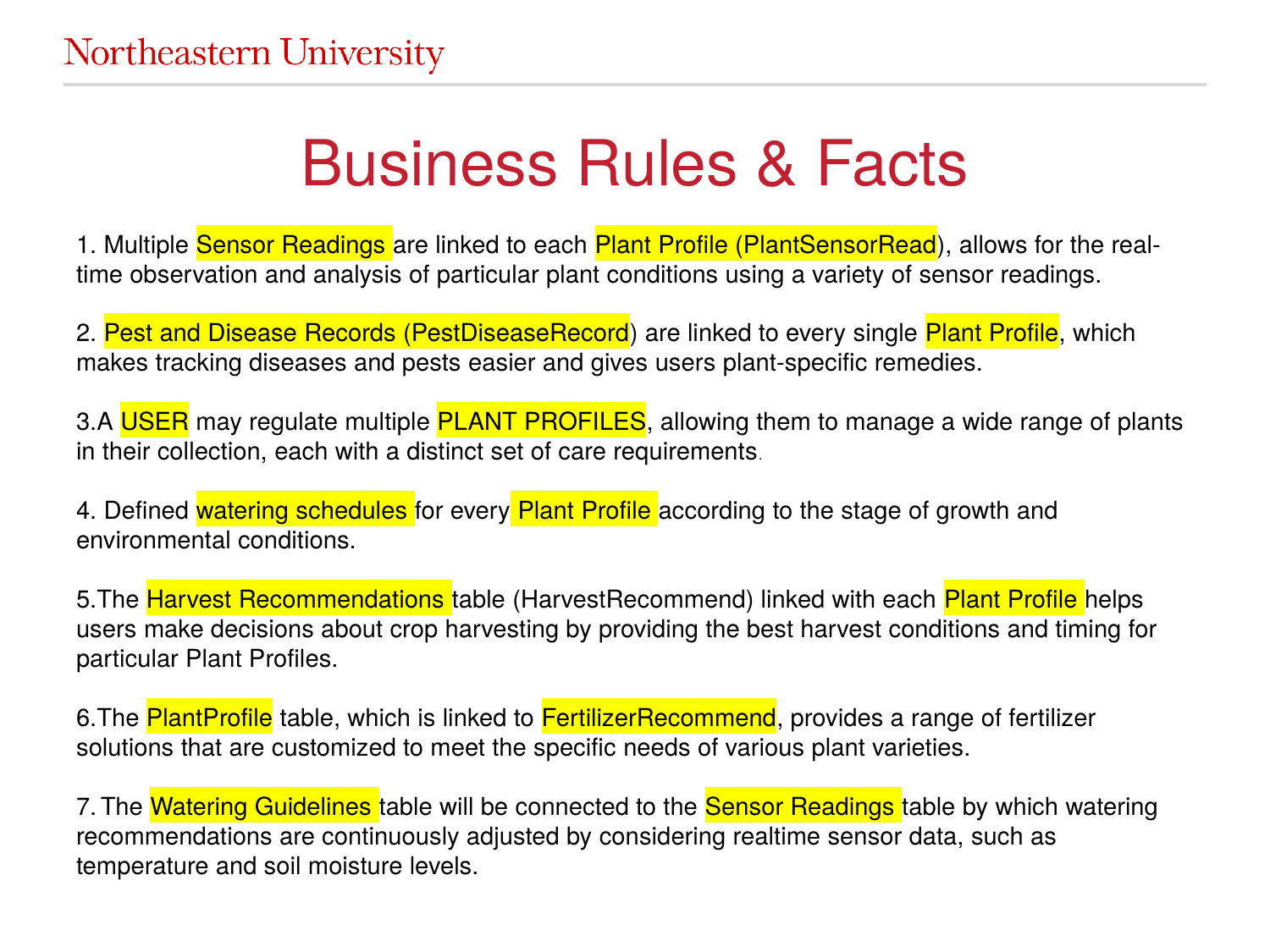

# Business Rules & Facts
1. Multiple Sensor Readings are linked to each Plant Profile (PlantSensorRead), allows for the real-time observation and analysis of particular plant conditions using a variety of sensor readings.

2. Pest and Disease Records (PestDiseaseRecord) are linked to every single Plant Profile, which
makes tracking diseases and pests easier and gives users plant-specific remedies.

3.A USER may regulate multiple PLANT PROFILES, allowing them to manage a wide range of plants
in their collection, each with a distinct set of care requirements.

4. Defined watering schedules for every Plant Profile according to the stage of growth and environmental conditions.

5.The Harvest Recommendations table (HarvestRecommend) linked with each Plant Profile helps users make decisions about crop harvesting by providing the best harvest conditions and timing for particular Plant Profiles.

6.The PlantProfile table, which is linked to FertilizerRecommend, provides a range of fertilizer solutions that are customized to meet the specific needs of various plant varieties.

7. The Watering Guidelines table will be connected to the Sensor Readings table by which watering recommendations are continuously adjusted by considering realtime sensor data, such as
temperature and soil moisture levels.